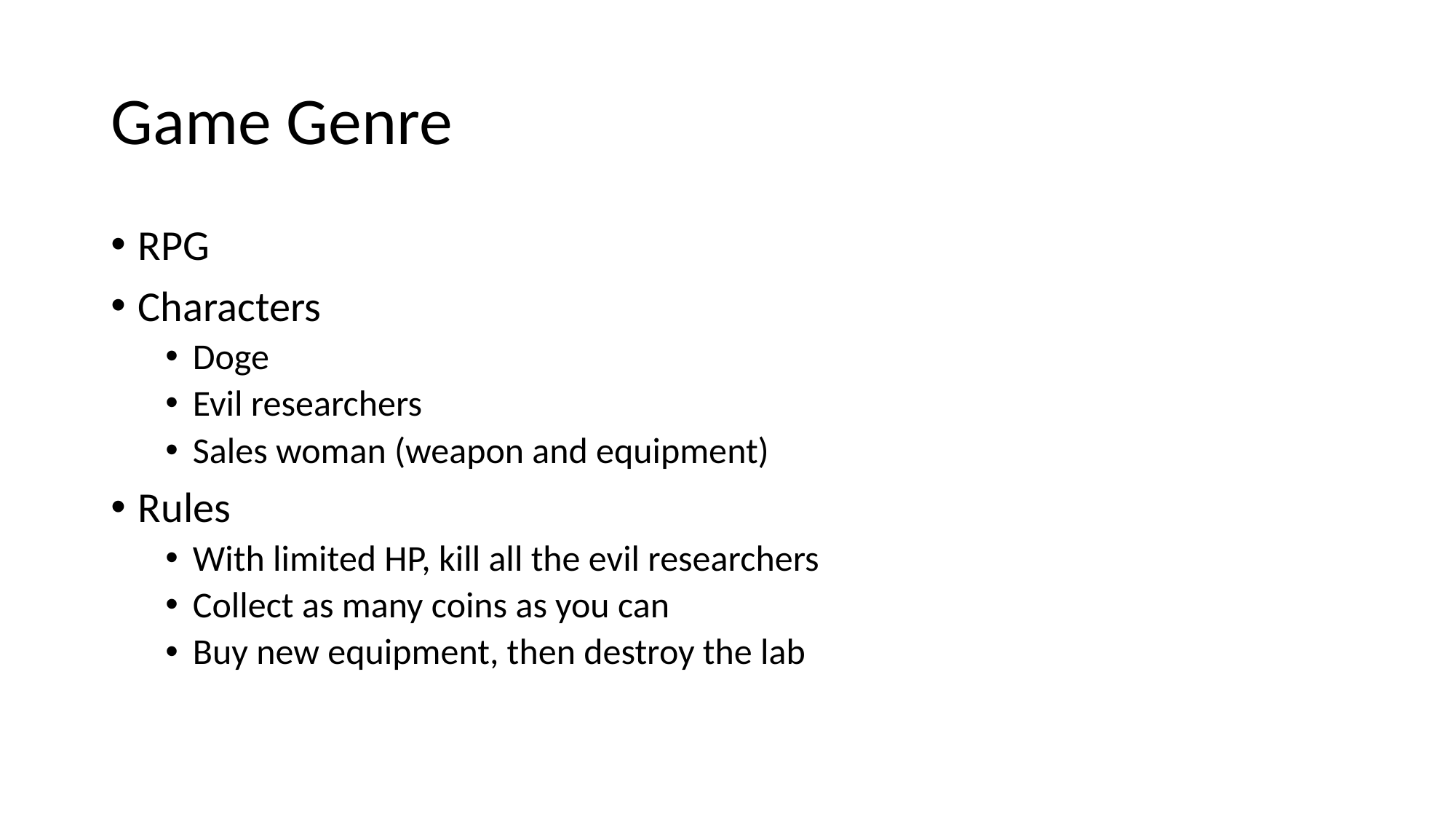

# Game Genre
RPG
Characters
Doge
Evil researchers
Sales woman (weapon and equipment)
Rules
With limited HP, kill all the evil researchers
Collect as many coins as you can
Buy new equipment, then destroy the lab